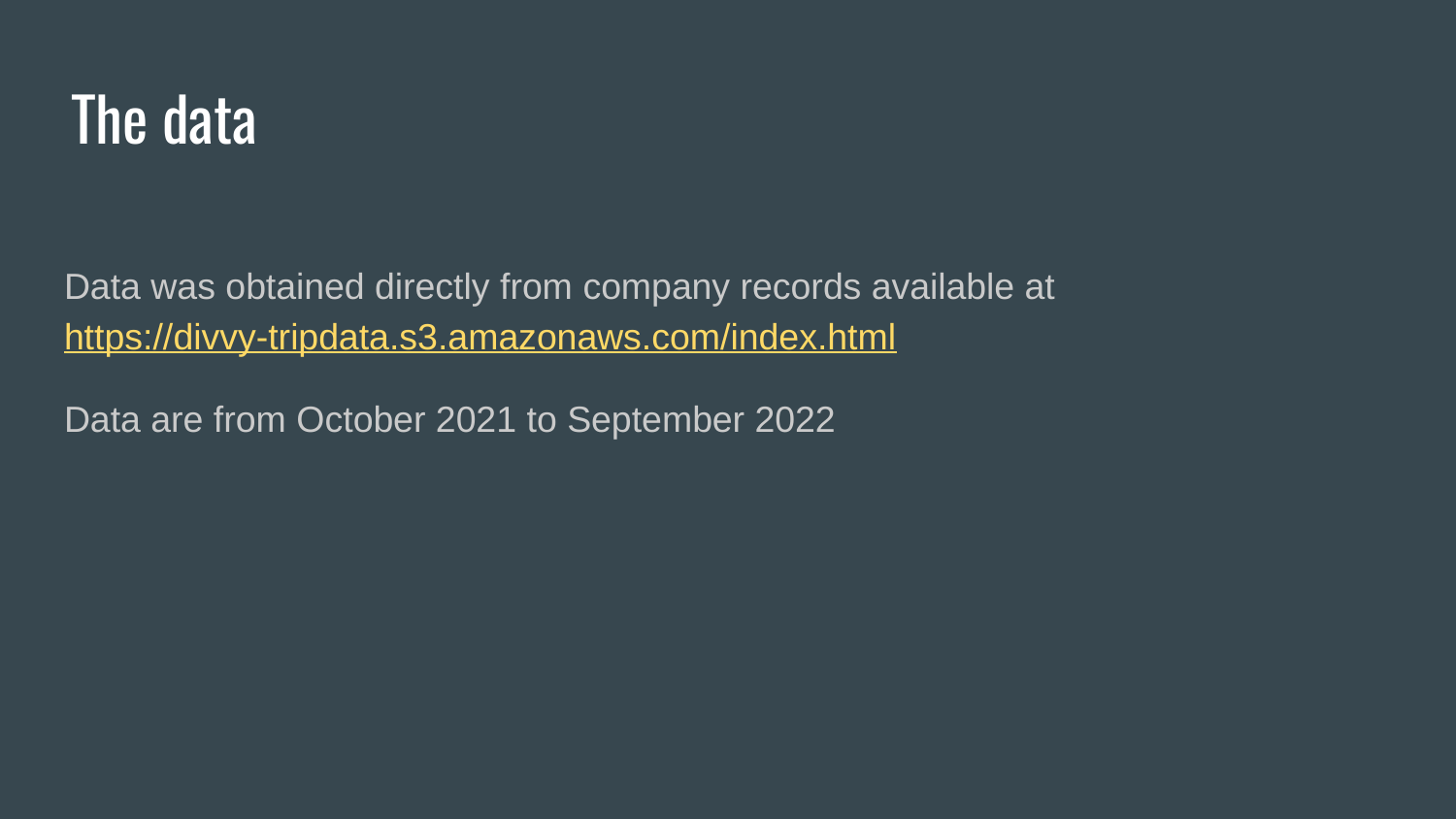

# The data
Data was obtained directly from company records available at https://divvy-tripdata.s3.amazonaws.com/index.html
Data are from October 2021 to September 2022